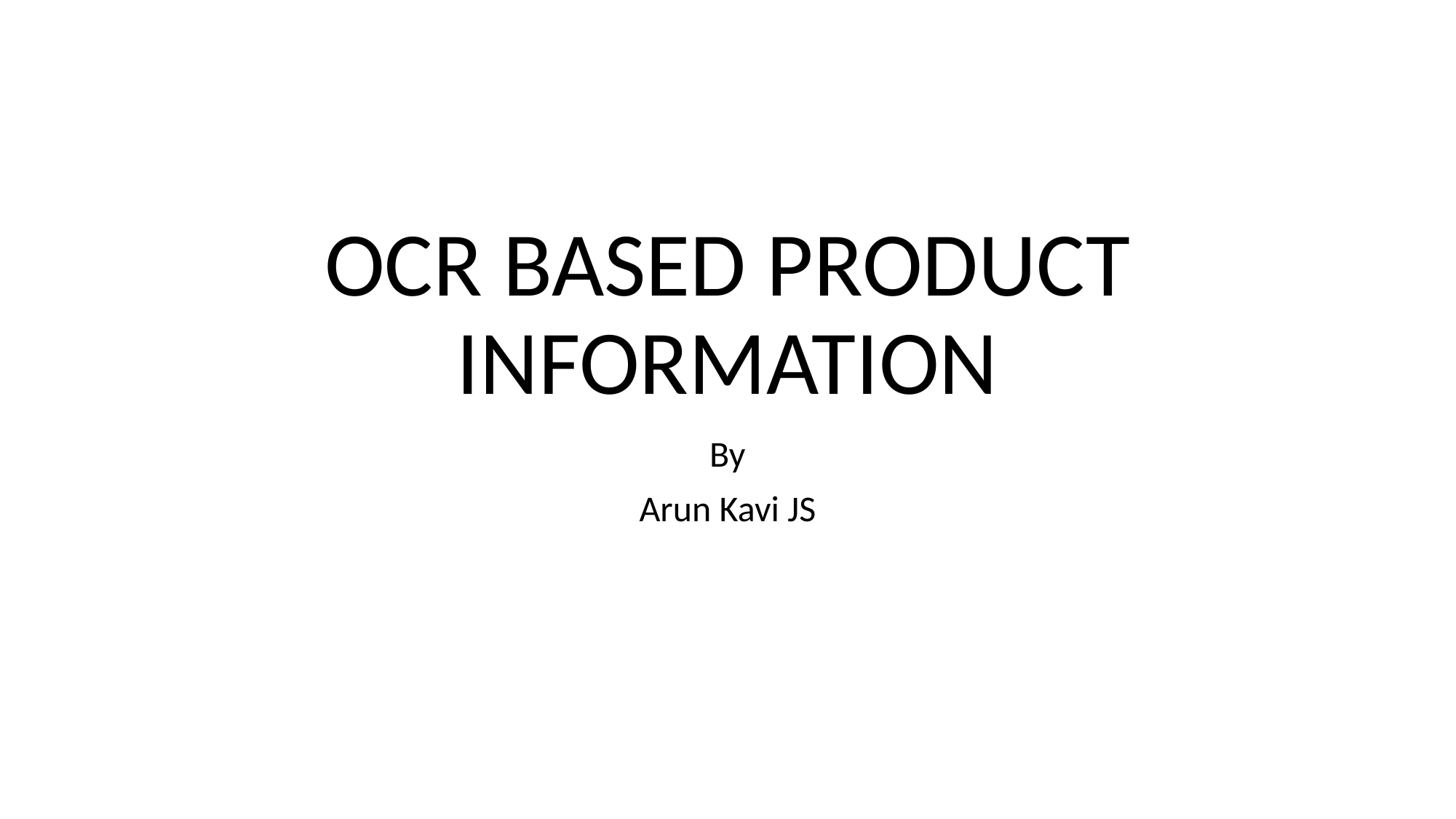

# OCR BASED PRODUCT INFORMATION
By
Arun Kavi JS